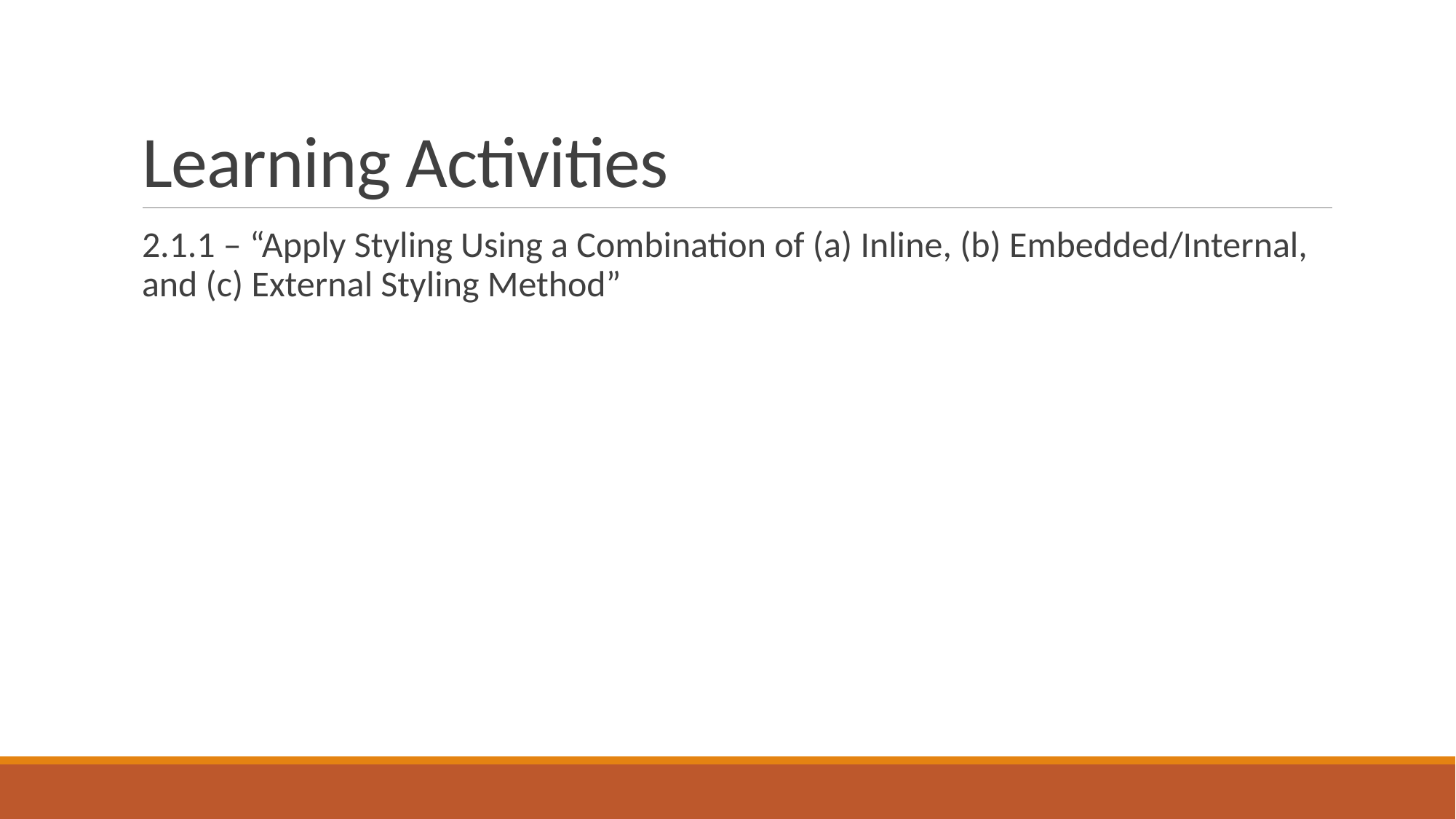

# Learning Activities
2.1.1 – “Apply Styling Using a Combination of (a) Inline, (b) Embedded/Internal, and (c) External Styling Method”